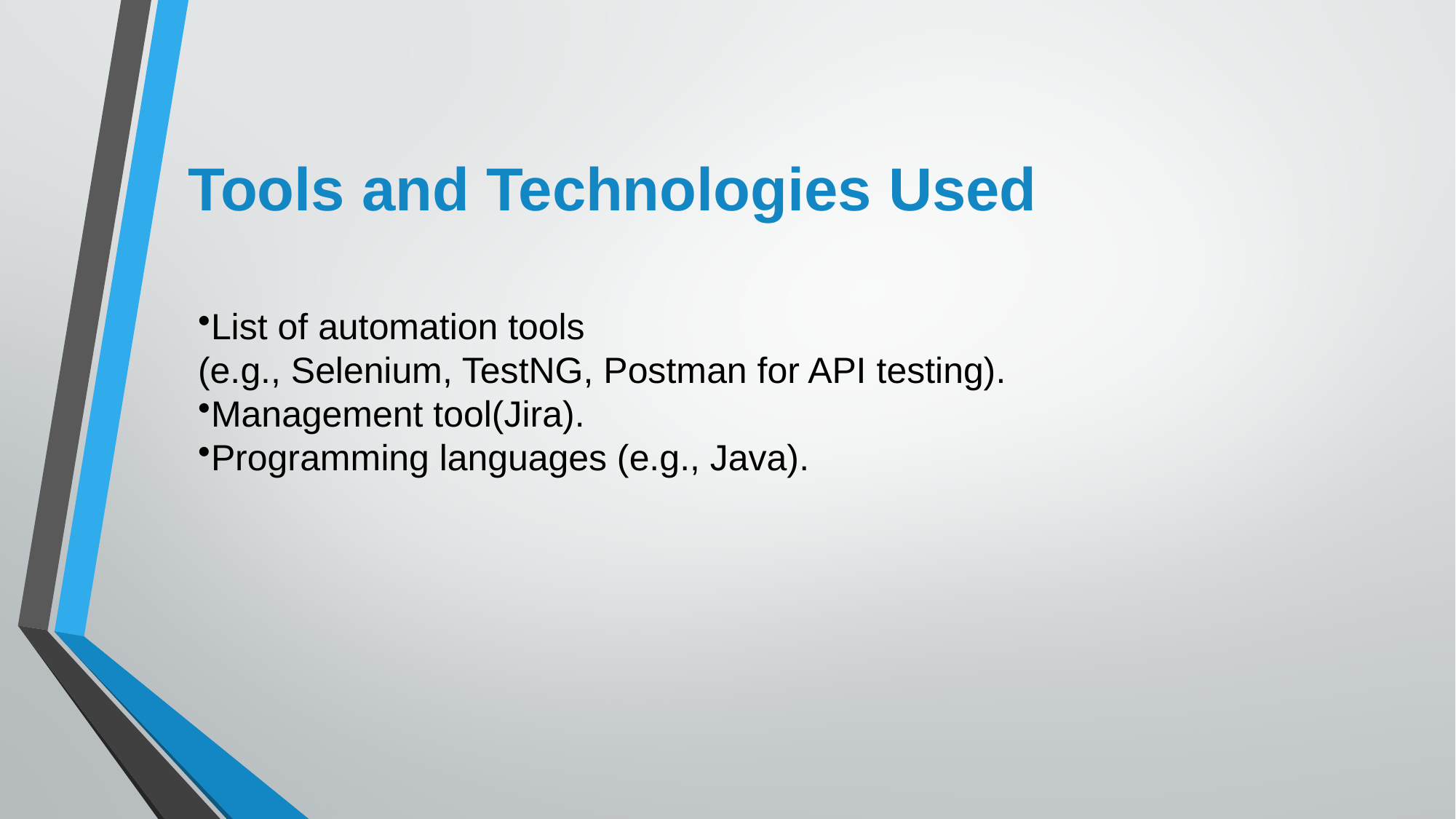

# Tools and Technologies Used

List of automation tools
(e.g., Selenium, TestNG, Postman for API testing).
Management tool(Jira).
Programming languages (e.g., Java).